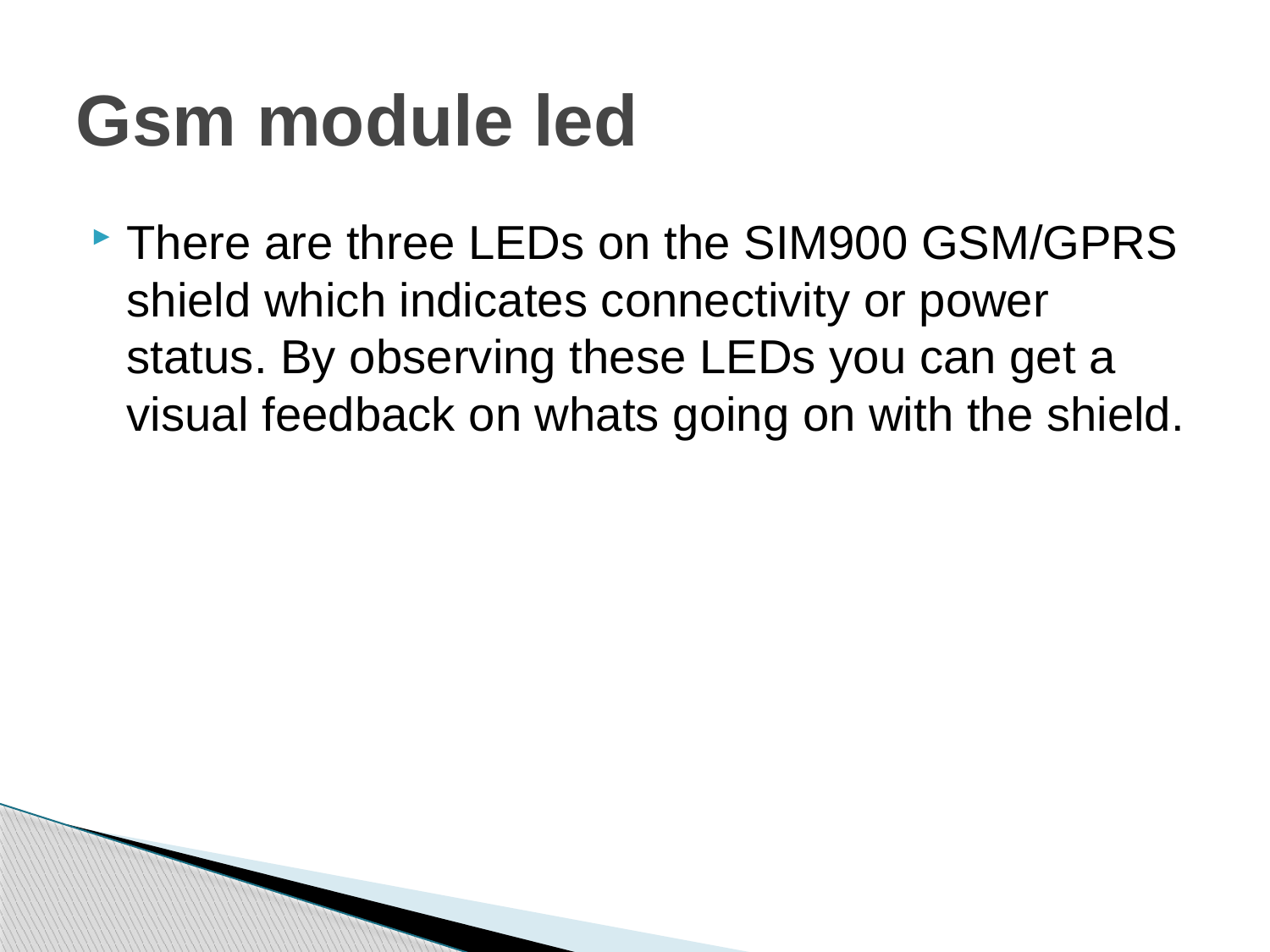

# Gsm module led
There are three LEDs on the SIM900 GSM/GPRS shield which indicates connectivity or power status. By observing these LEDs you can get a visual feedback on whats going on with the shield.